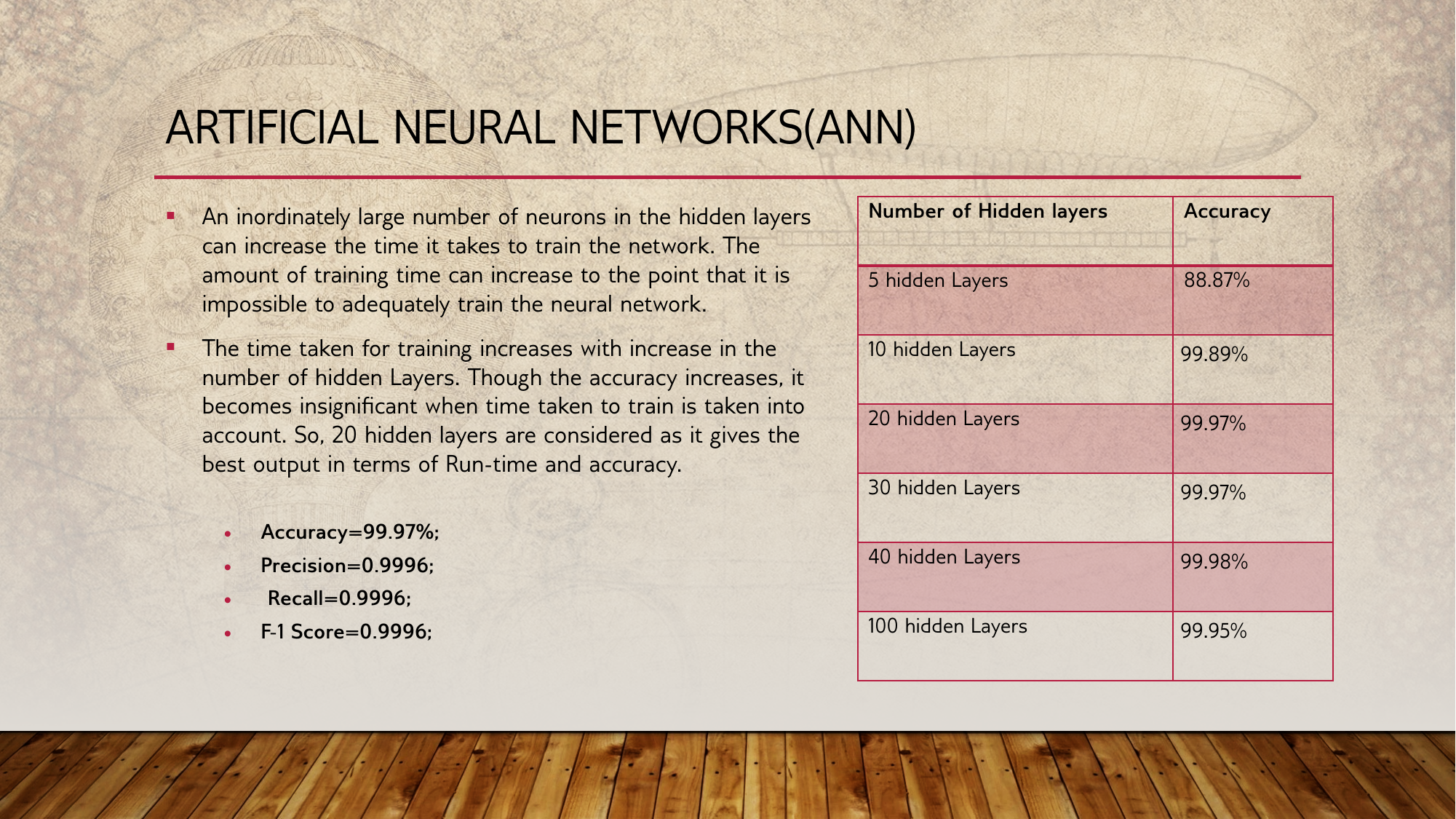

# Artificial neural networks(ANN)
An inordinately large number of neurons in the hidden layers can increase the time it takes to train the network. The amount of training time can increase to the point that it is impossible to adequately train the neural network.
The time taken for training increases with increase in the number of hidden Layers. Though the accuracy increases, it becomes insignificant when time taken to train is taken into account. So, 20 hidden layers are considered as it gives the best output in terms of Run-time and accuracy.

Accuracy=99.97%;
Precision=0.9996;
 Recall=0.9996;
F-1 Score=0.9996;

| Number of Hidden layers | Accuracy |
| --- | --- |
| 5 hidden Layers | 88.87% |
| 10 hidden Layers | 99.89% |
| 20 hidden Layers | 99.97% |
| 30 hidden Layers | 99.97% |
| 40 hidden Layers | 99.98% |
| 100 hidden Layers | 99.95% |